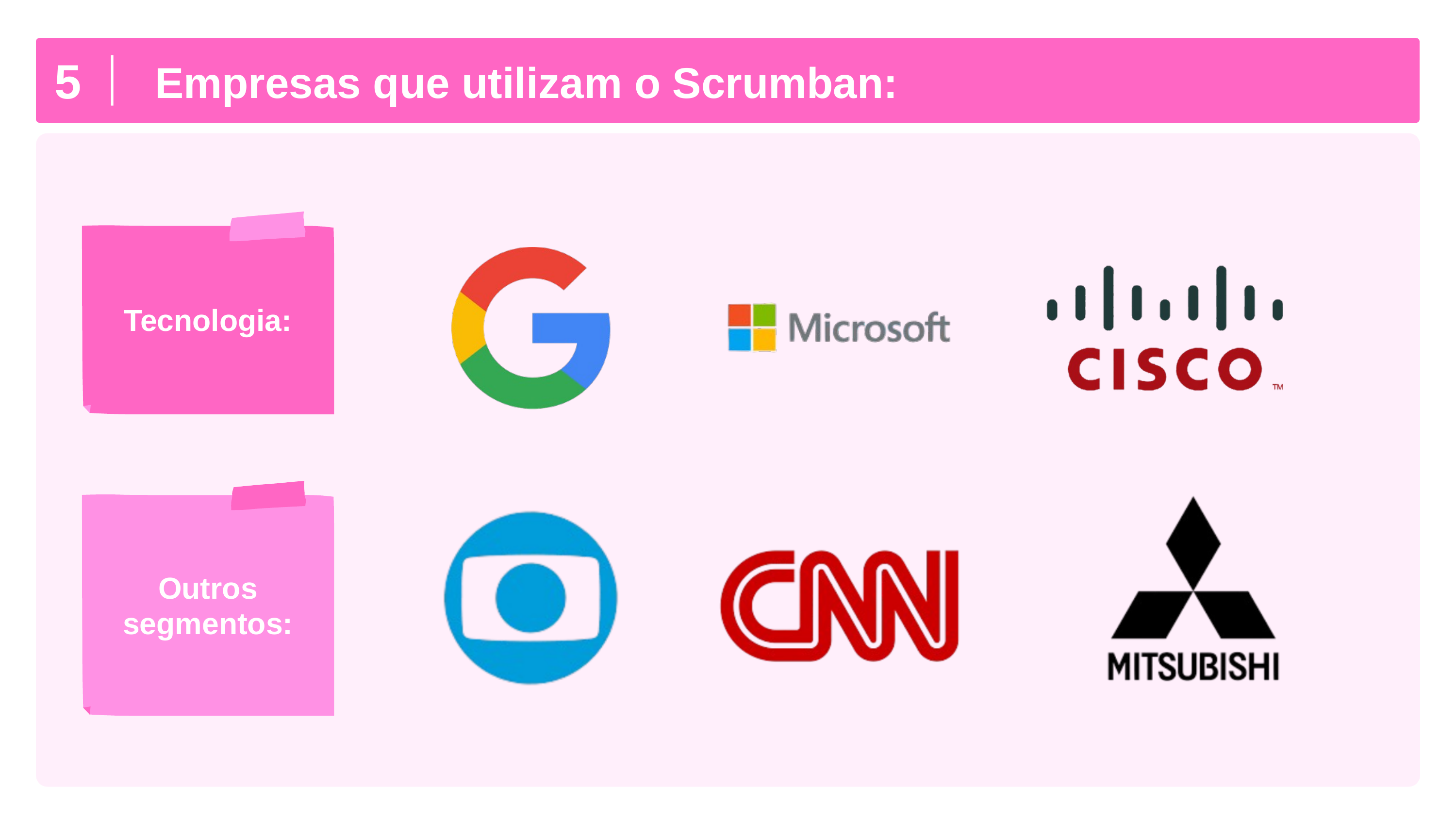

5
Empresas que utilizam o Scrumban:

Tecnologia:

Outros segmentos: